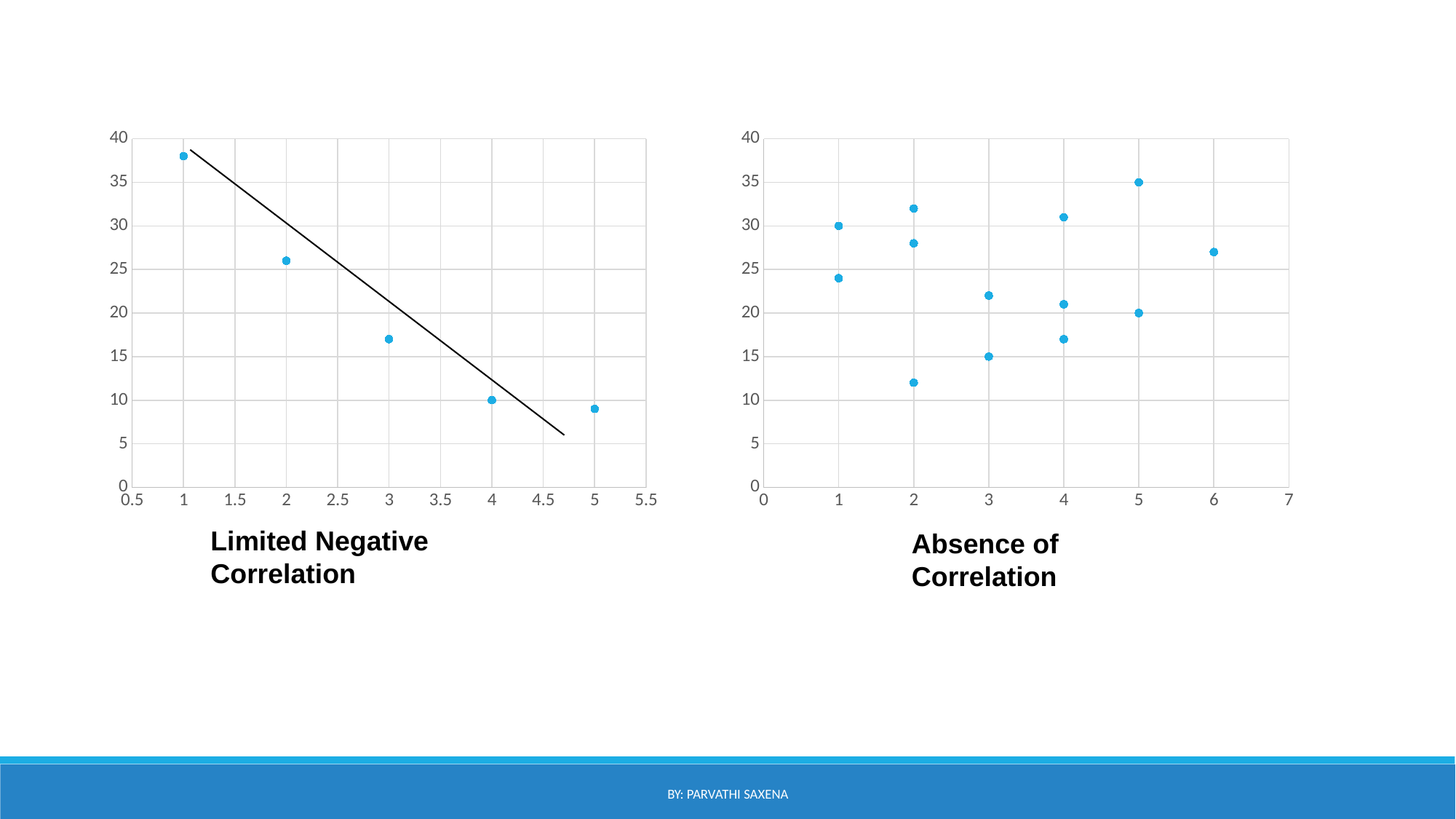

### Chart

| Category | Y-Values |
|---|---|

### Chart

| Category | Y-Values |
|---|---|
Limited Negative Correlation
Absence of Correlation
By: Parvathi Saxena